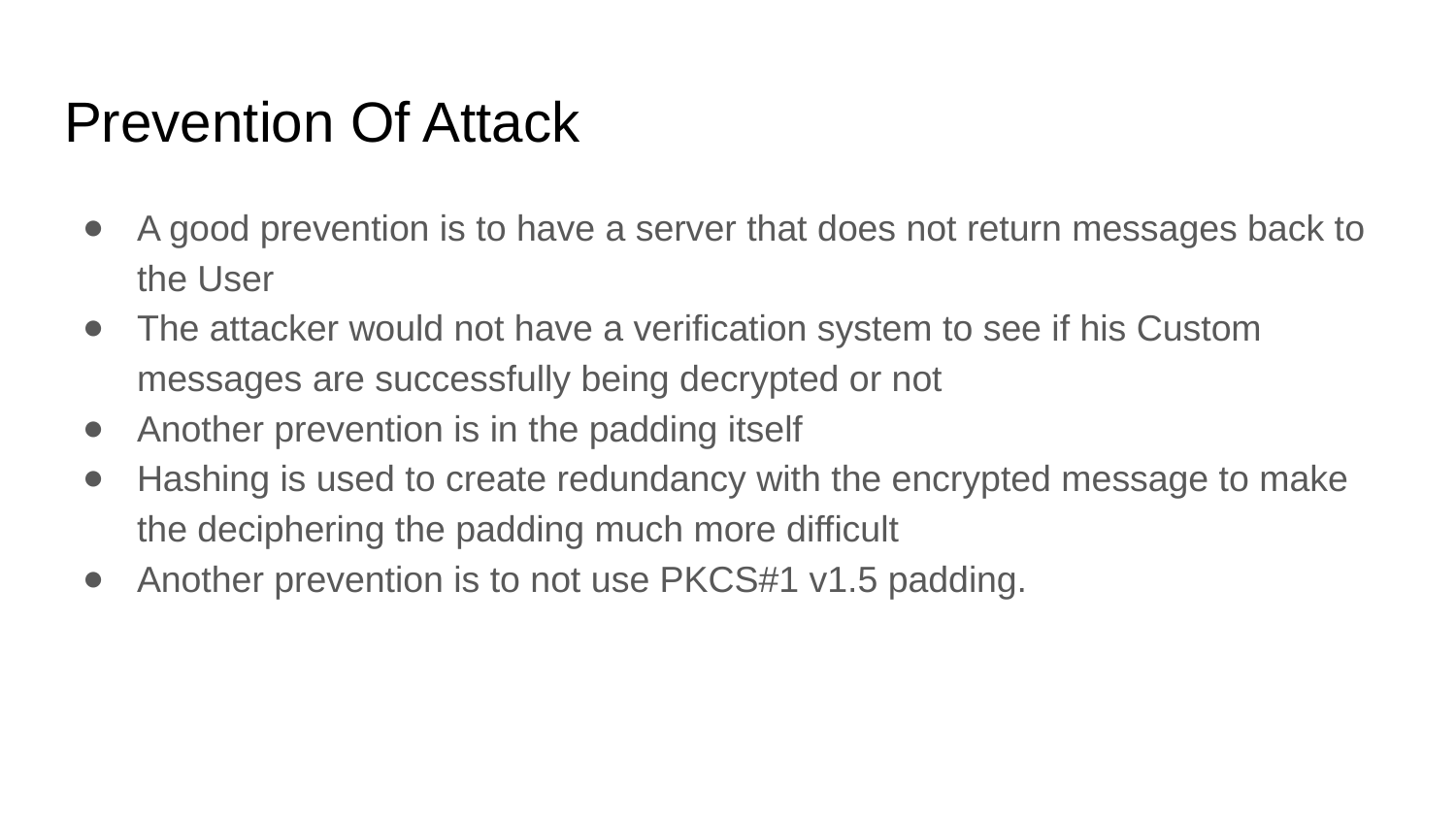

# Prevention Of Attack
A good prevention is to have a server that does not return messages back to the User
The attacker would not have a verification system to see if his Custom messages are successfully being decrypted or not
Another prevention is in the padding itself
Hashing is used to create redundancy with the encrypted message to make the deciphering the padding much more difficult
Another prevention is to not use PKCS#1 v1.5 padding.